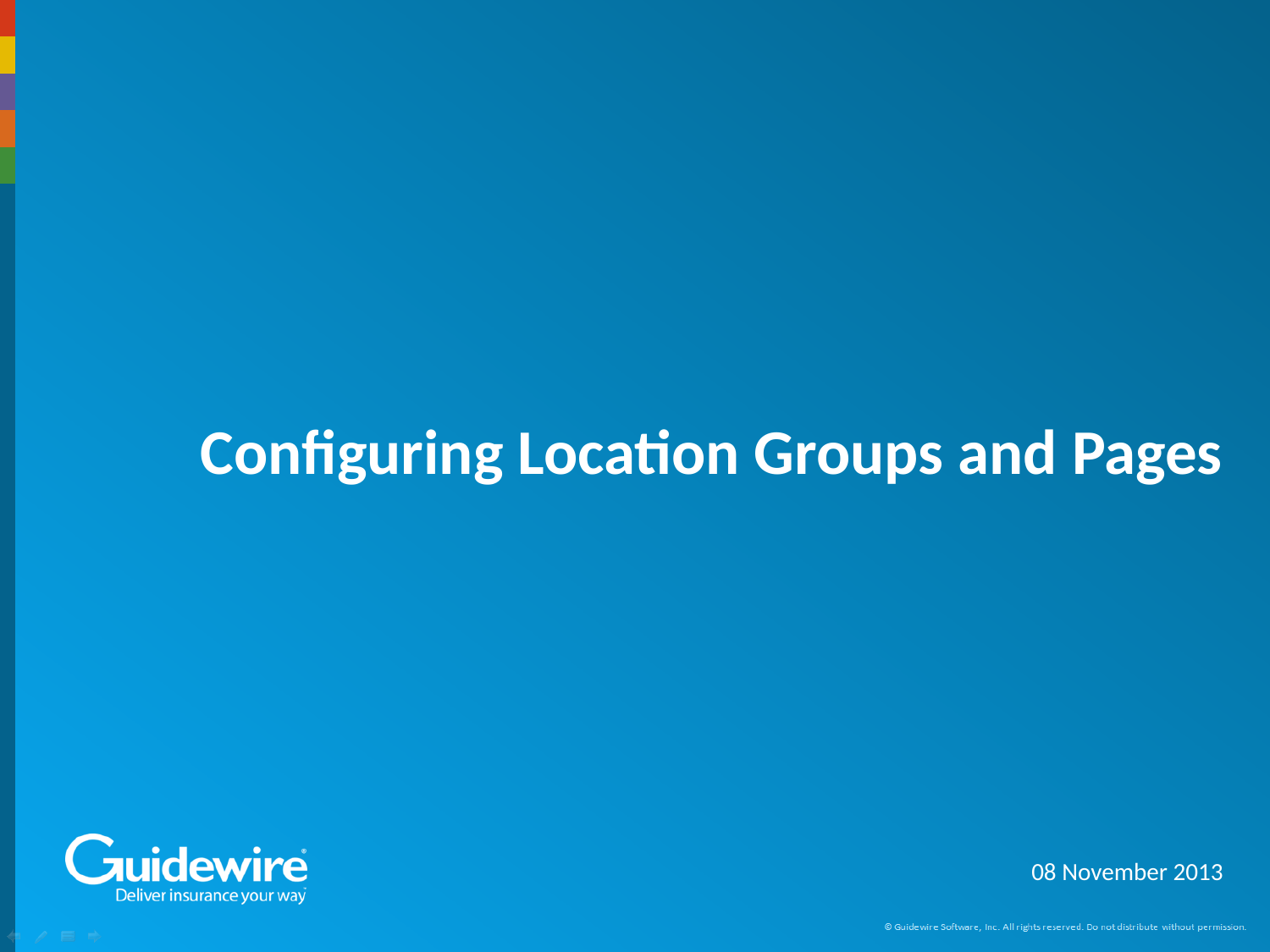

# Configuring Location Groups and Pages
08 November 2013